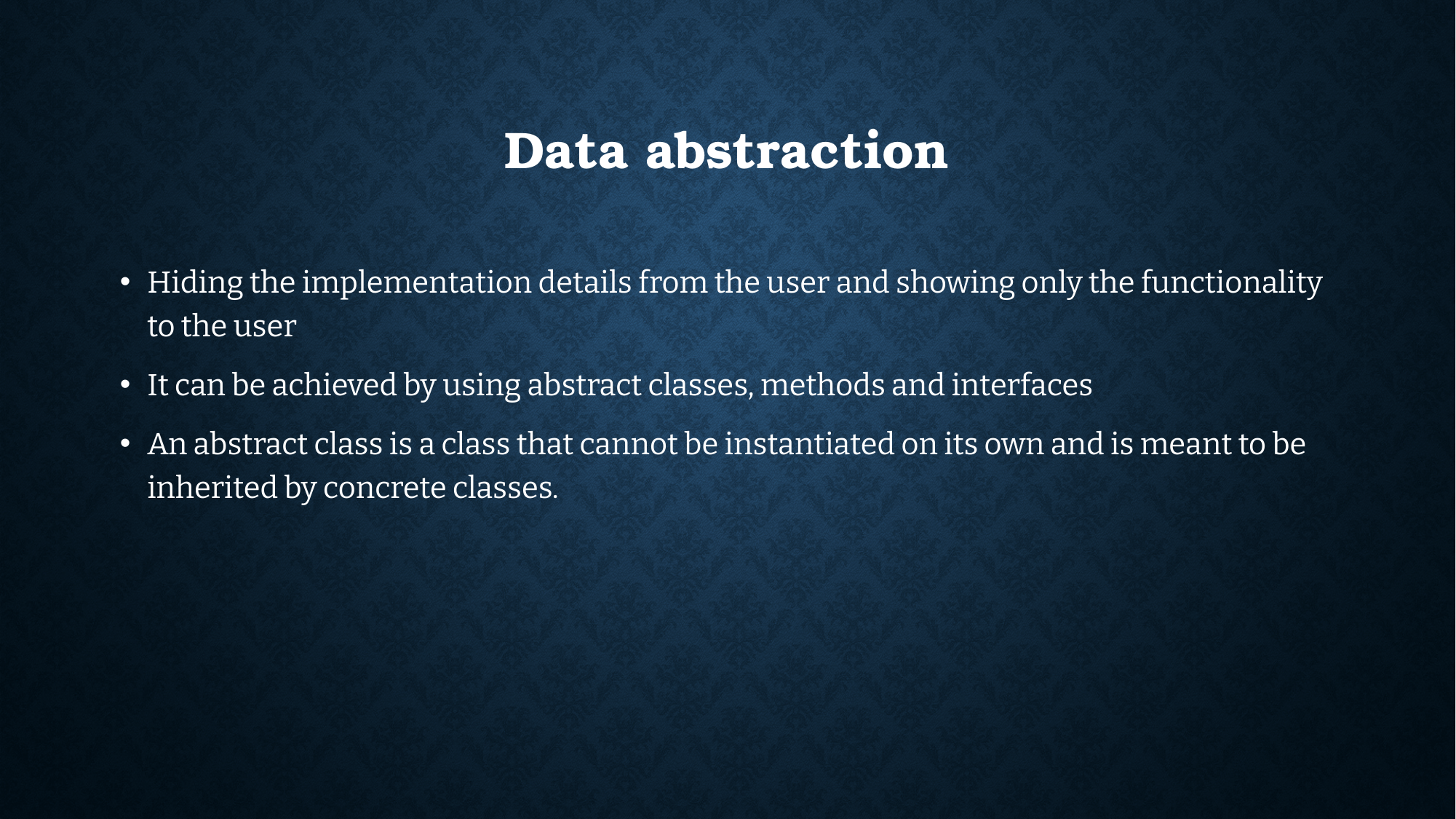

# Data abstraction
Hiding the implementation details from the user and showing only the functionality to the user
It can be achieved by using abstract classes, methods and interfaces
An abstract class is a class that cannot be instantiated on its own and is meant to be inherited by concrete classes.